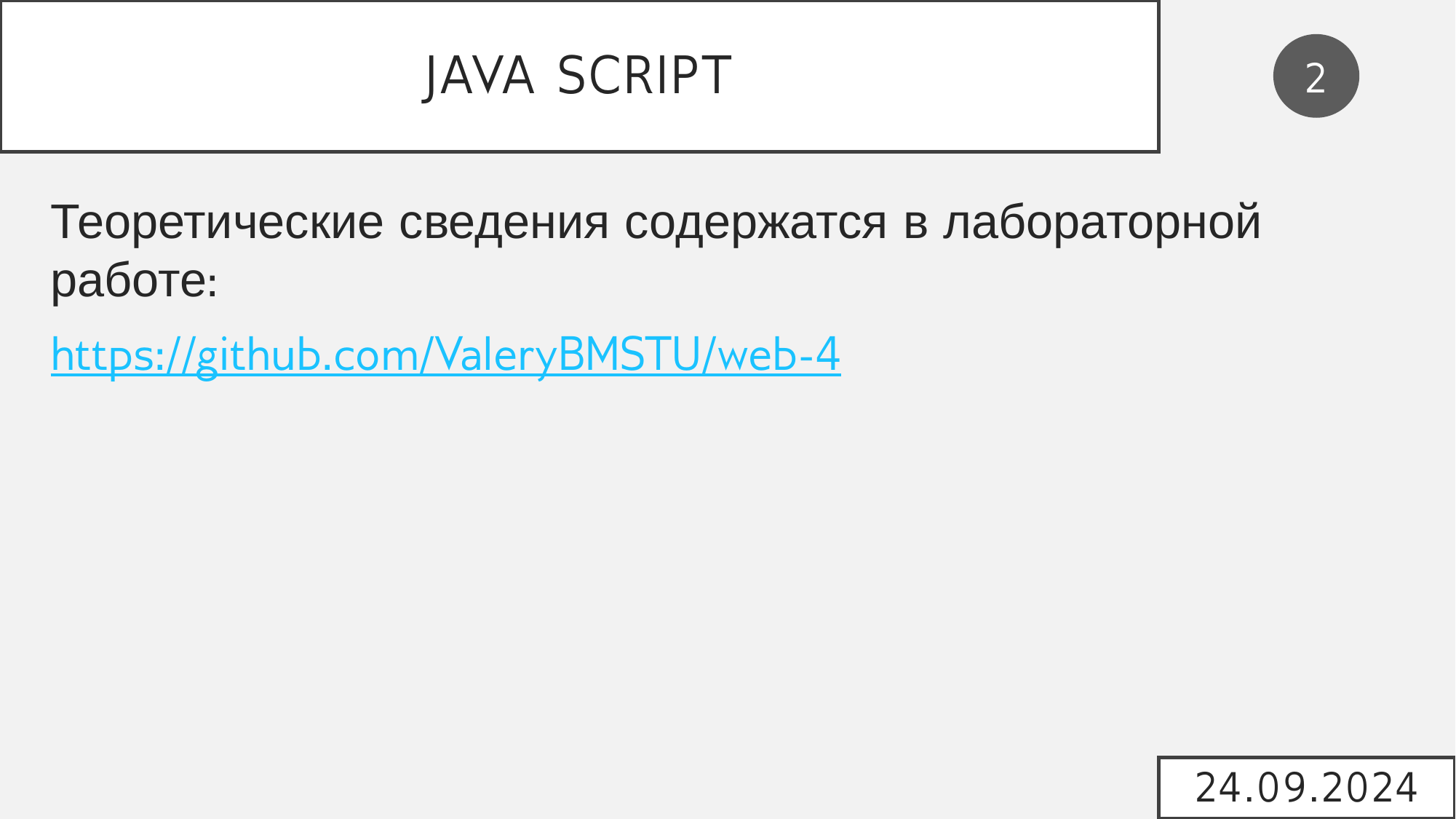

# Java Script
2
Теоретические сведения содержатся в лабораторной работе:
https://github.com/ValeryBMSTU/web-4

24.09.2024